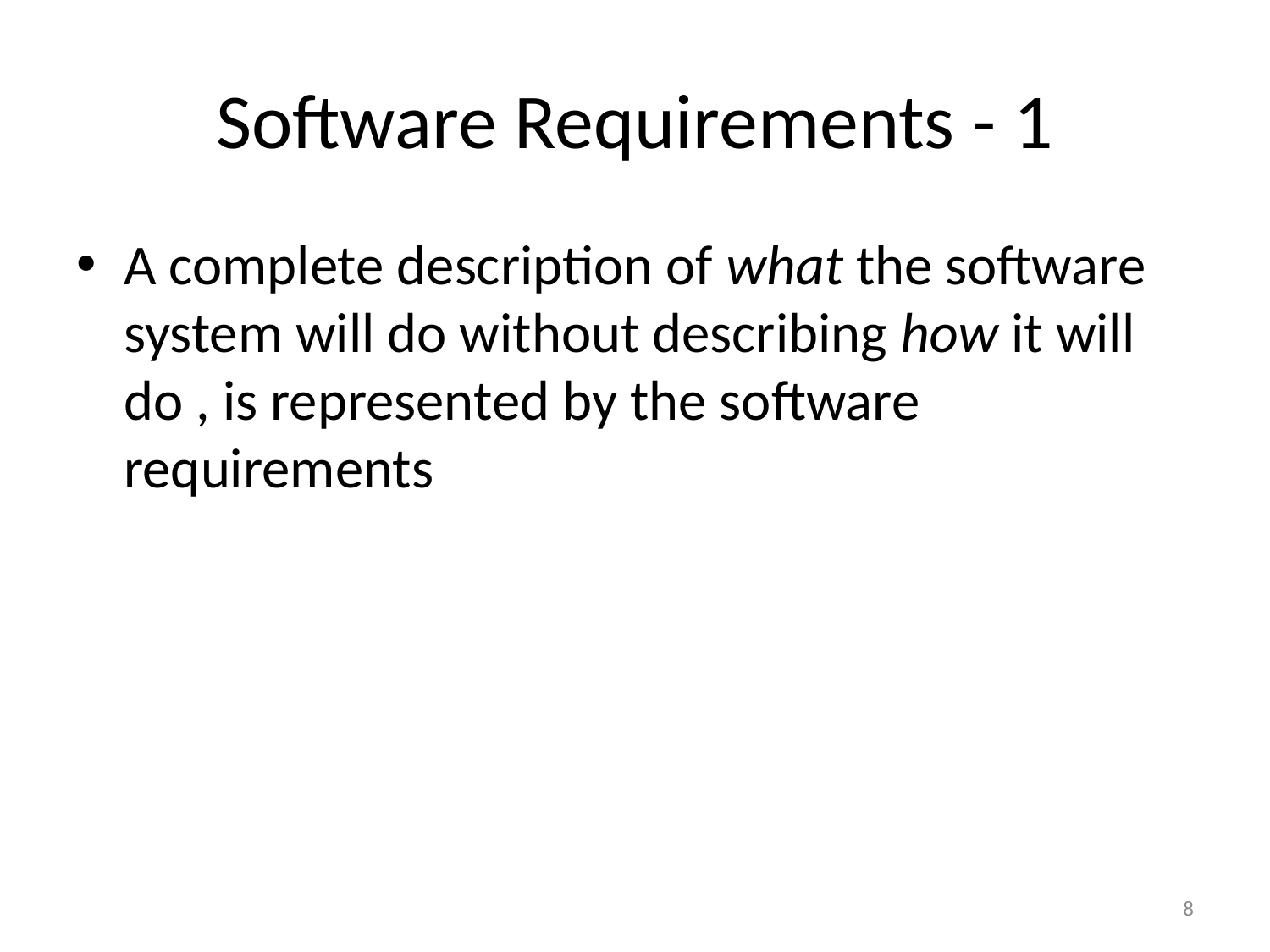

# Software Requirements - 1
A complete description of what the software system will do without describing how it will do , is represented by the software requirements

8